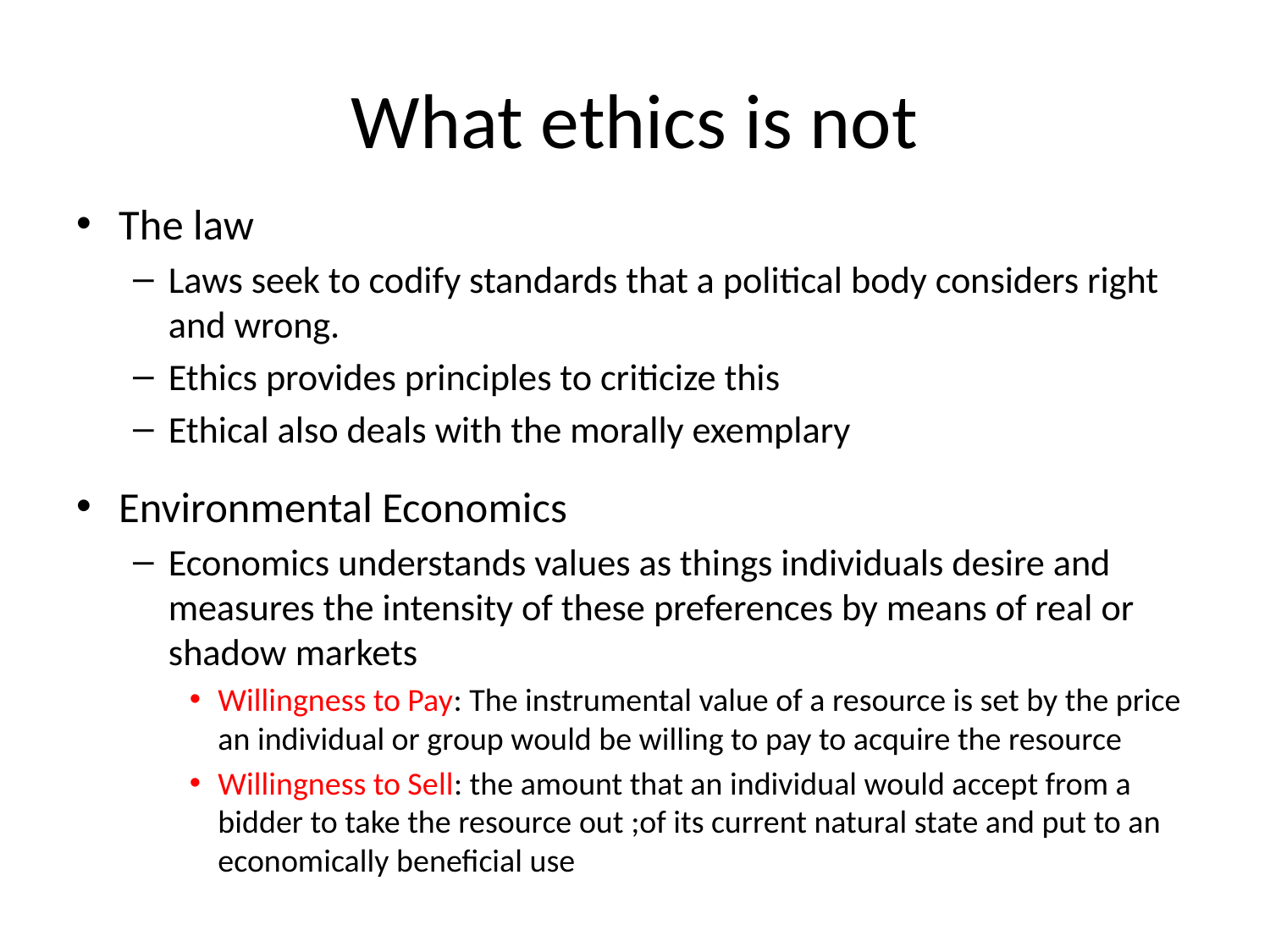

# What ethics is not
The law
Laws seek to codify standards that a political body considers right and wrong.
Ethics provides principles to criticize this
Ethical also deals with the morally exemplary

Environmental Economics
Economics understands values as things individuals desire and measures the intensity of these preferences by means of real or shadow markets
Willingness to Pay: The instrumental value of a resource is set by the price an individual or group would be willing to pay to acquire the resource
Willingness to Sell: the amount that an individual would accept from a bidder to take the resource out ;of its current natural state and put to an economically beneficial use